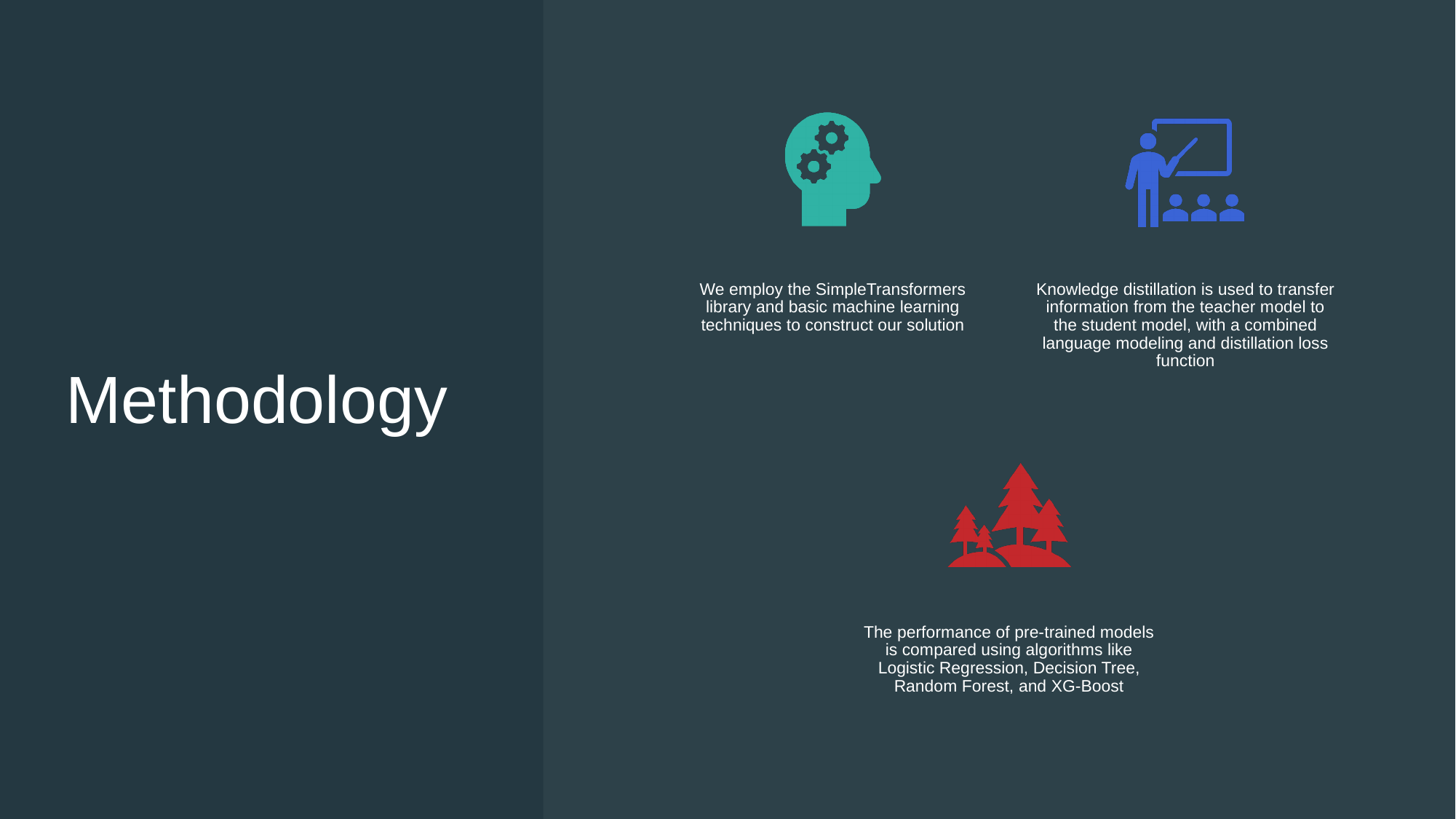

# Methodology
We employ the SimpleTransformers library and basic machine learning techniques to construct our solution
Knowledge distillation is used to transfer information from the teacher model to the student model, with a combined language modeling and distillation loss function
The performance of pre-trained models is compared using algorithms like Logistic Regression, Decision Tree, Random Forest, and XG-Boost